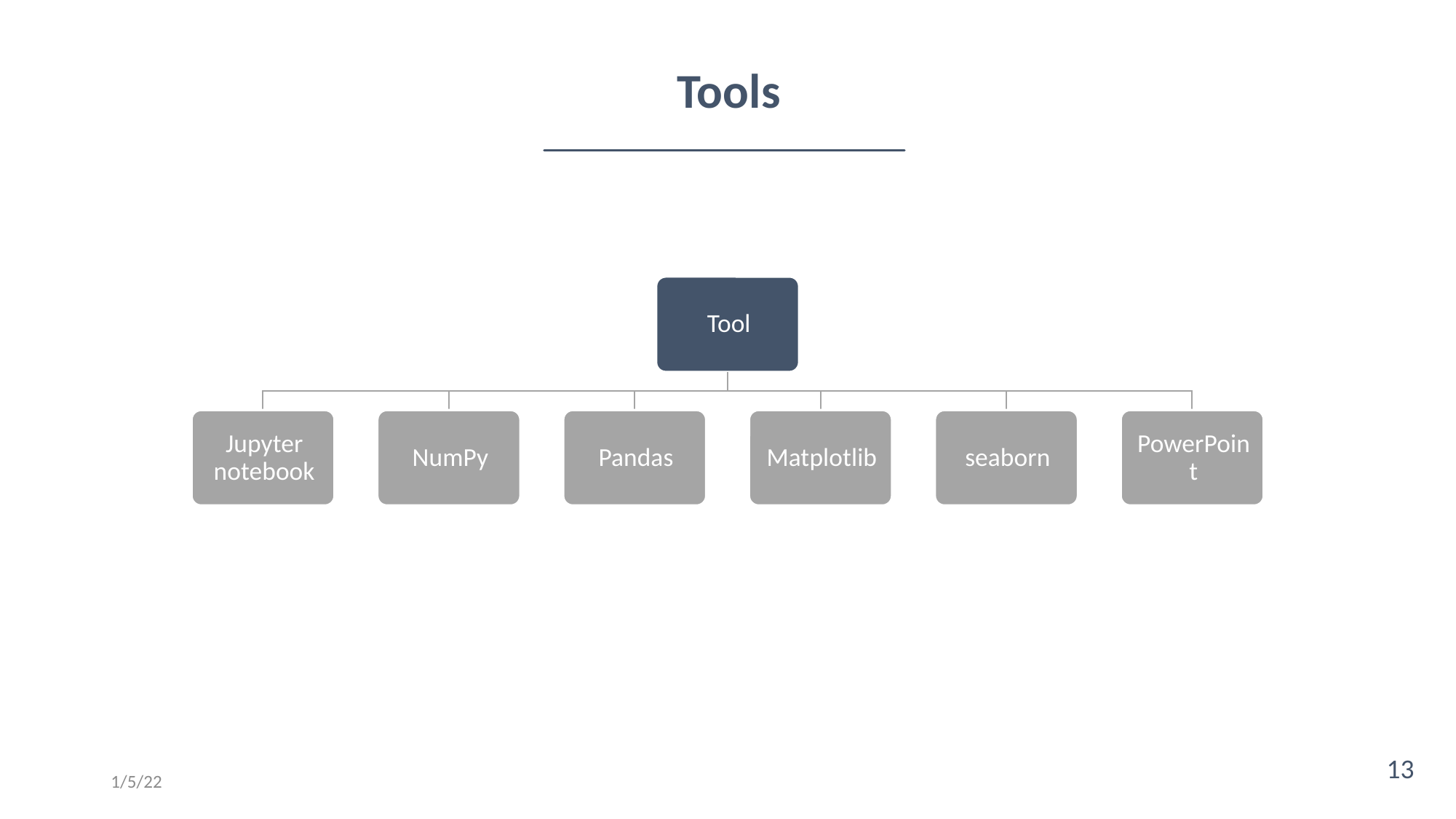

Tools
Tool
Jupyter notebook
NumPy
Pandas
Matplotlib
seaborn
PowerPoint
13
1/5/22